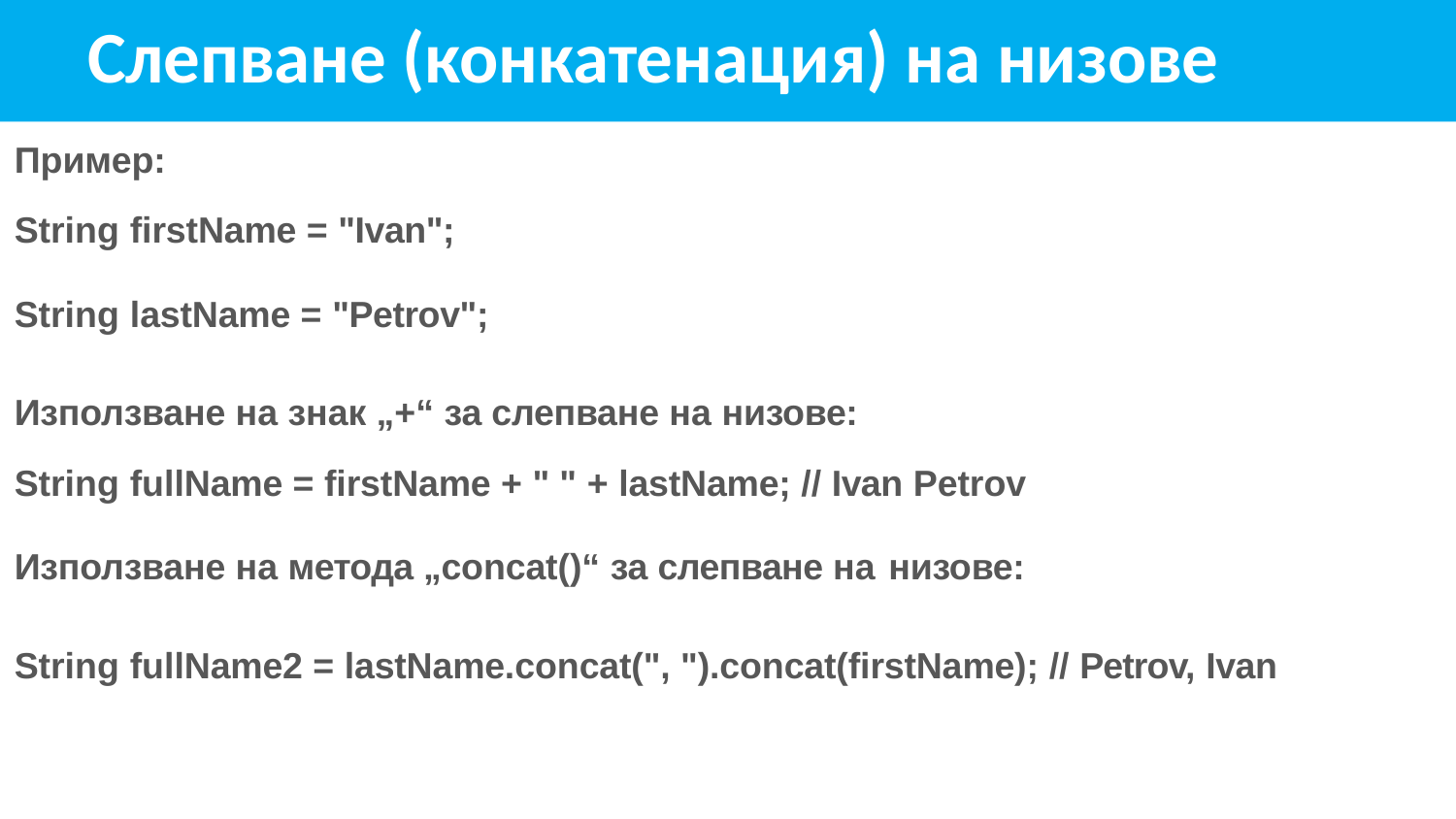

# Слепване (конкатенация) на низове
Пример:
String firstName = "Ivan";

String lastName = "Petrov";

Използване на знак „+“ за слепване на низове:
String fullName = firstName + " " + lastName; // Ivan Petrov

Използване на метода „concat()“ за слепване на низове:

String fullName2 = lastName.concat(", ").concat(firstName); // Petrov, Ivan